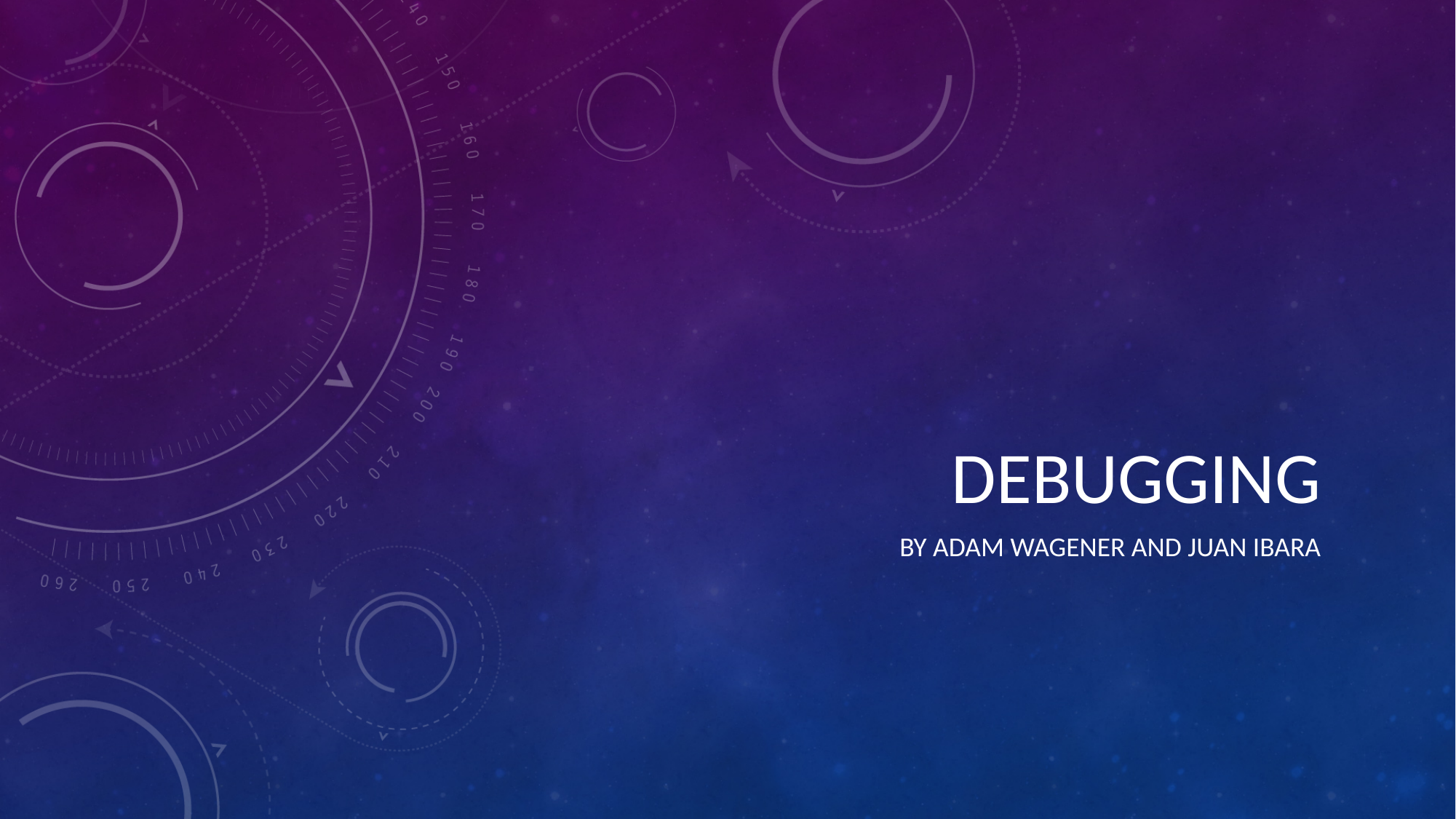

# Debugging
By Adam Wagener and Juan Ibara